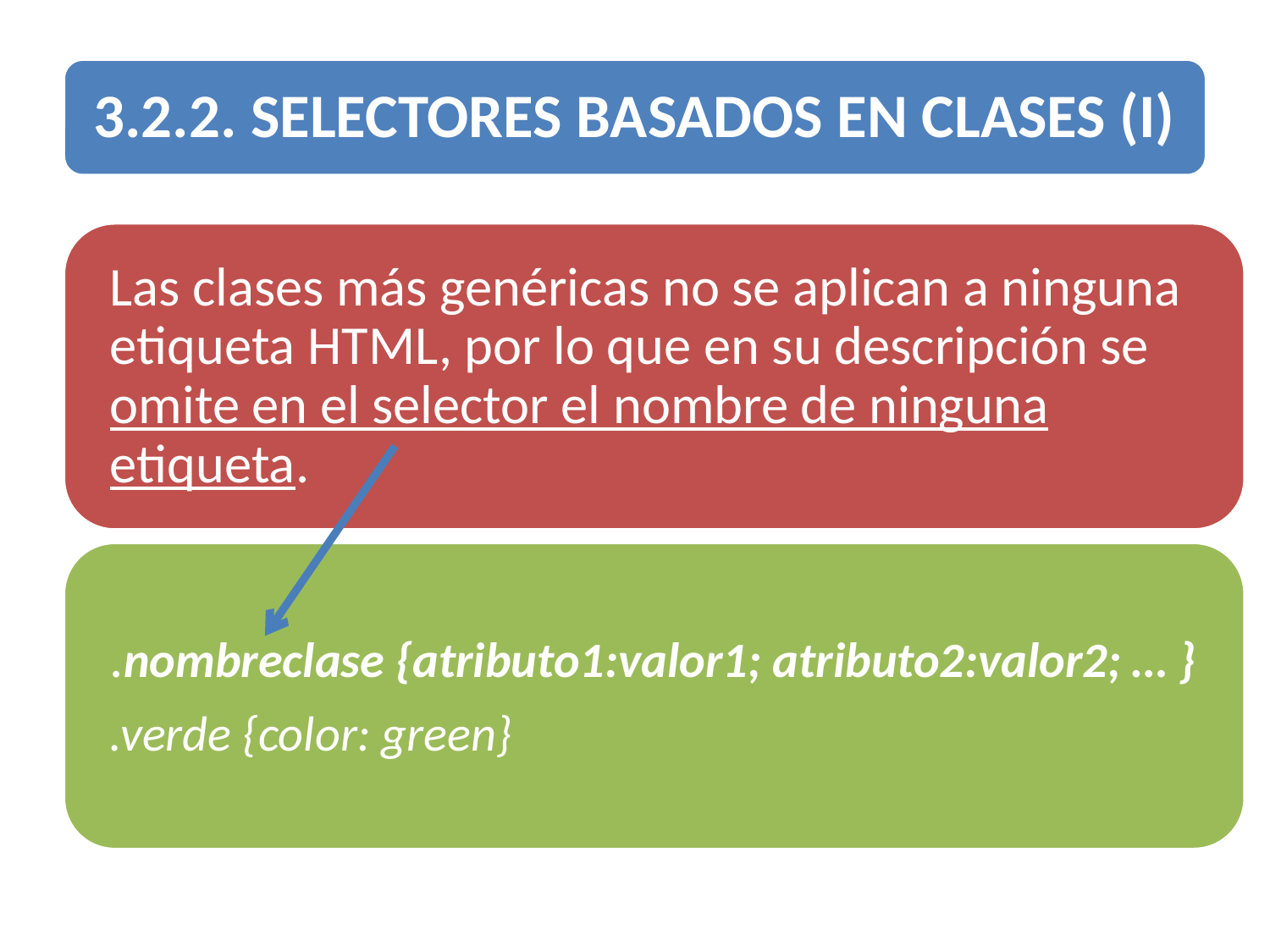

3.2.2. SELECTORES BASADOS EN CLASES (I)
Las clases más genéricas no se aplican a ninguna etiqueta HTML, por lo que en su descripción se omite en el selector el nombre de ninguna etiqueta.
.nombreclase {atributo1:valor1; atributo2:valor2; … }
.verde {color: green}